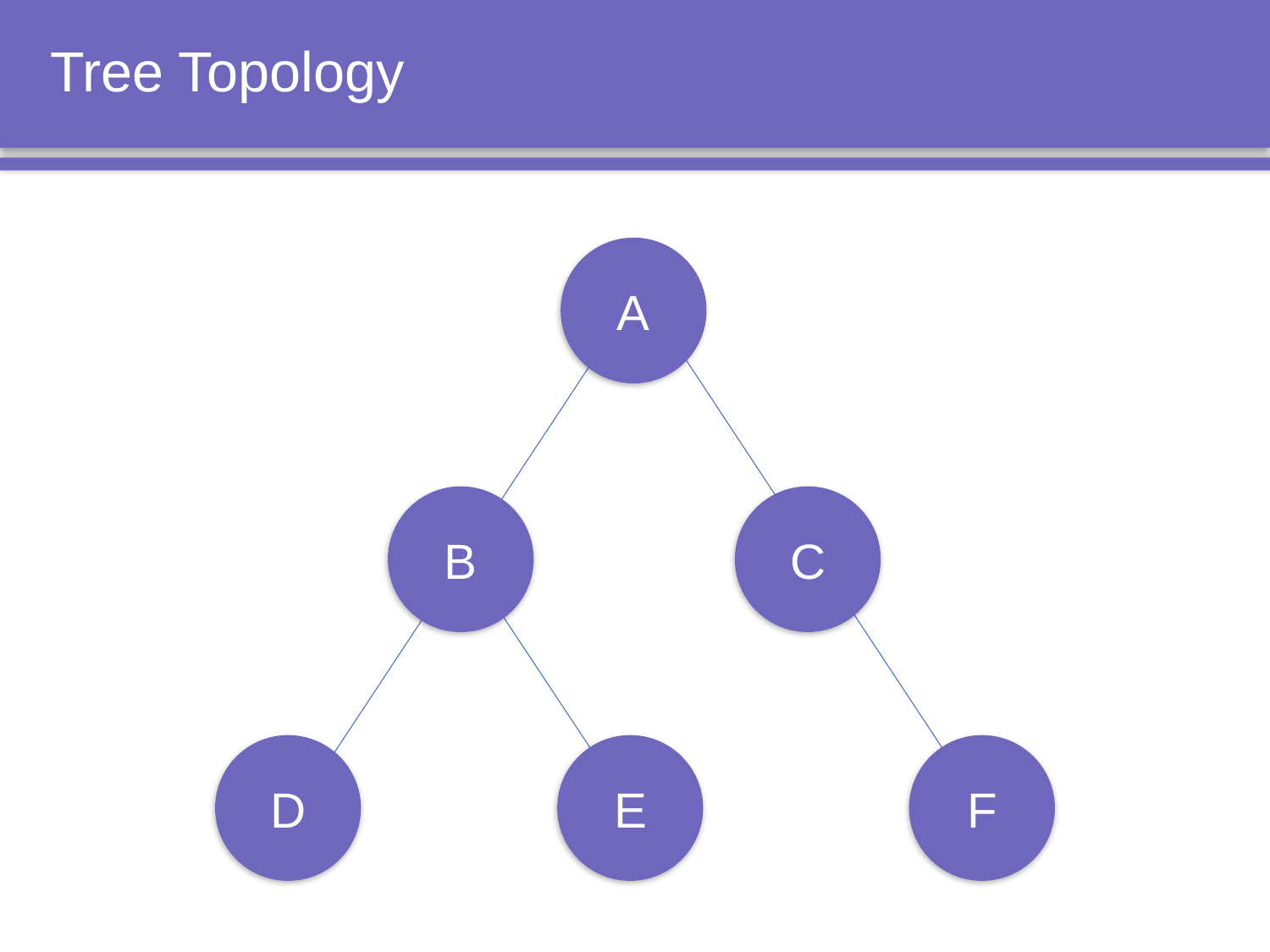

# Tree Topology
A
B
C
D
E
F